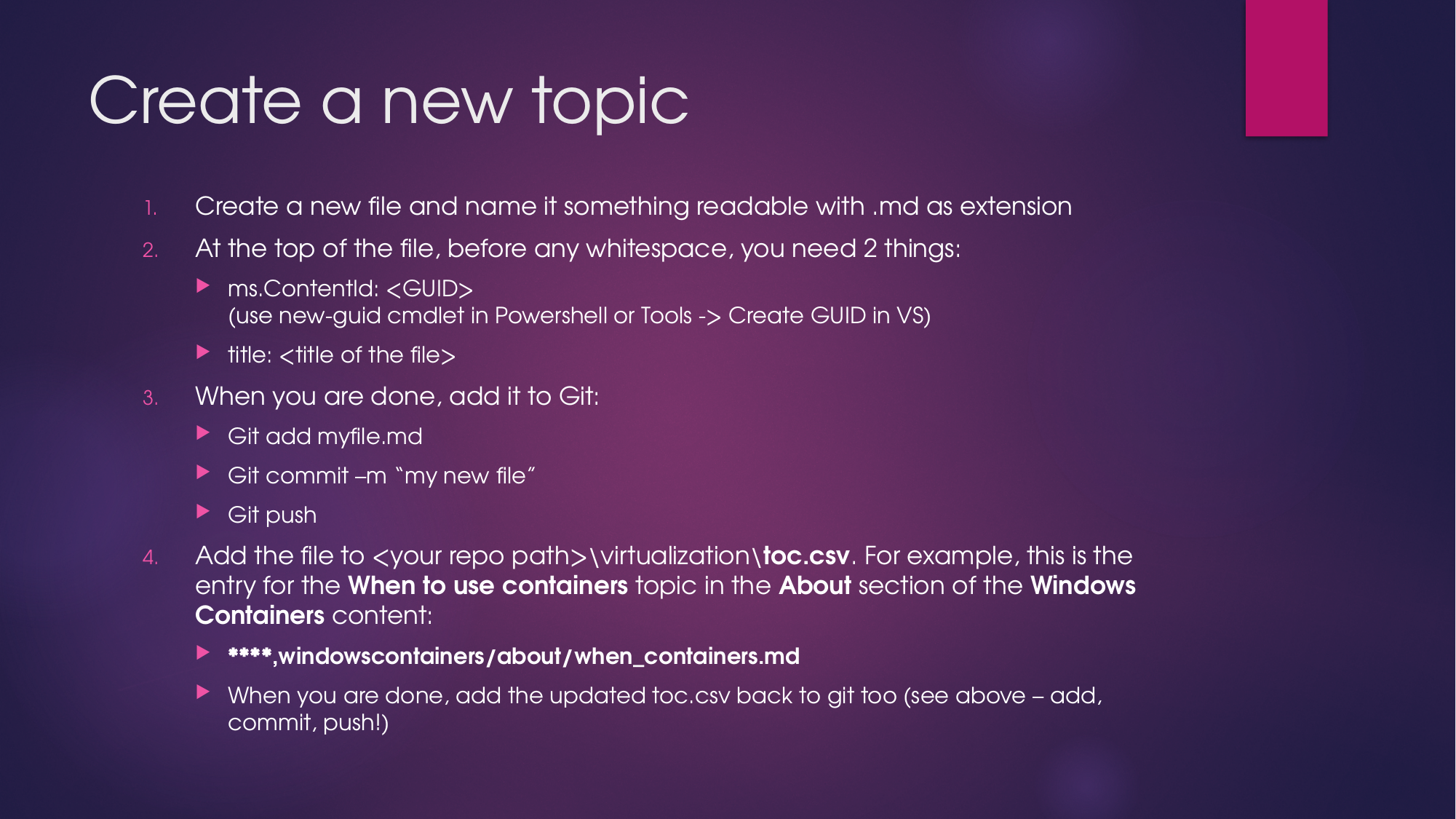

# Create a new topic
Create a new file and name it something readable with .md as extension
At the top of the file, before any whitespace, you need 2 things:
ms.ContentId: <GUID>
(use new-guid cmdlet in Powershell or Tools -> Create GUID in VS)
title: <title of the file>
When you are done, add it to Git:
Git add myfile.md
Git commit –m “my new file”
Git push
Add the file to <your repo path>\virtualization\toc.csv. For example, this is the entry for the When to use containers topic in the About section of the Windows Containers content:
****,windowscontainers/about/when_containers.md
When you are done, add the updated toc.csv back to git too (see above – add, commit, push!)